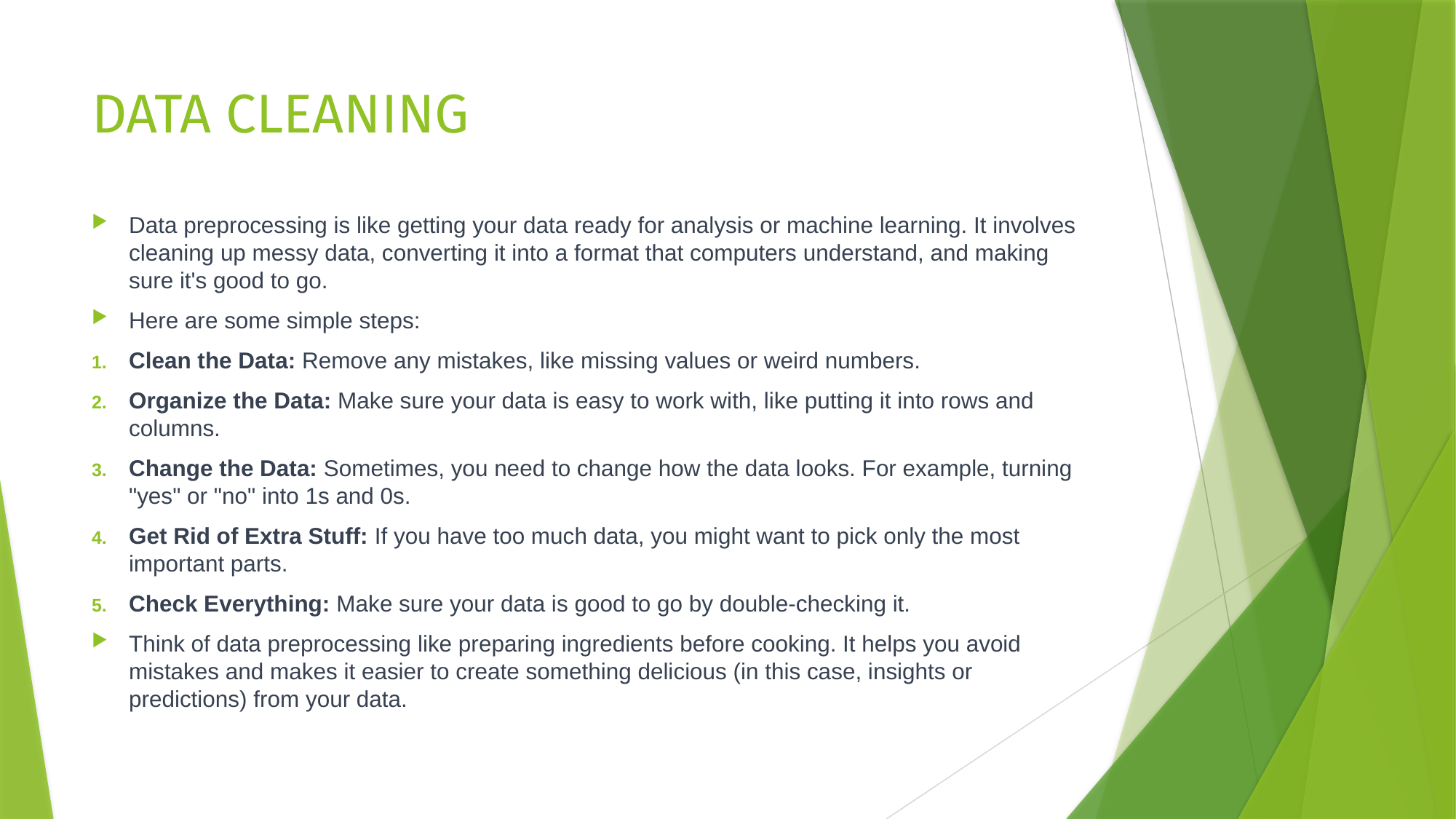

# DATA CLEANING
Data preprocessing is like getting your data ready for analysis or machine learning. It involves cleaning up messy data, converting it into a format that computers understand, and making sure it's good to go.
Here are some simple steps:
Clean the Data: Remove any mistakes, like missing values or weird numbers.
Organize the Data: Make sure your data is easy to work with, like putting it into rows and columns.
Change the Data: Sometimes, you need to change how the data looks. For example, turning "yes" or "no" into 1s and 0s.
Get Rid of Extra Stuff: If you have too much data, you might want to pick only the most important parts.
Check Everything: Make sure your data is good to go by double-checking it.
Think of data preprocessing like preparing ingredients before cooking. It helps you avoid mistakes and makes it easier to create something delicious (in this case, insights or predictions) from your data.